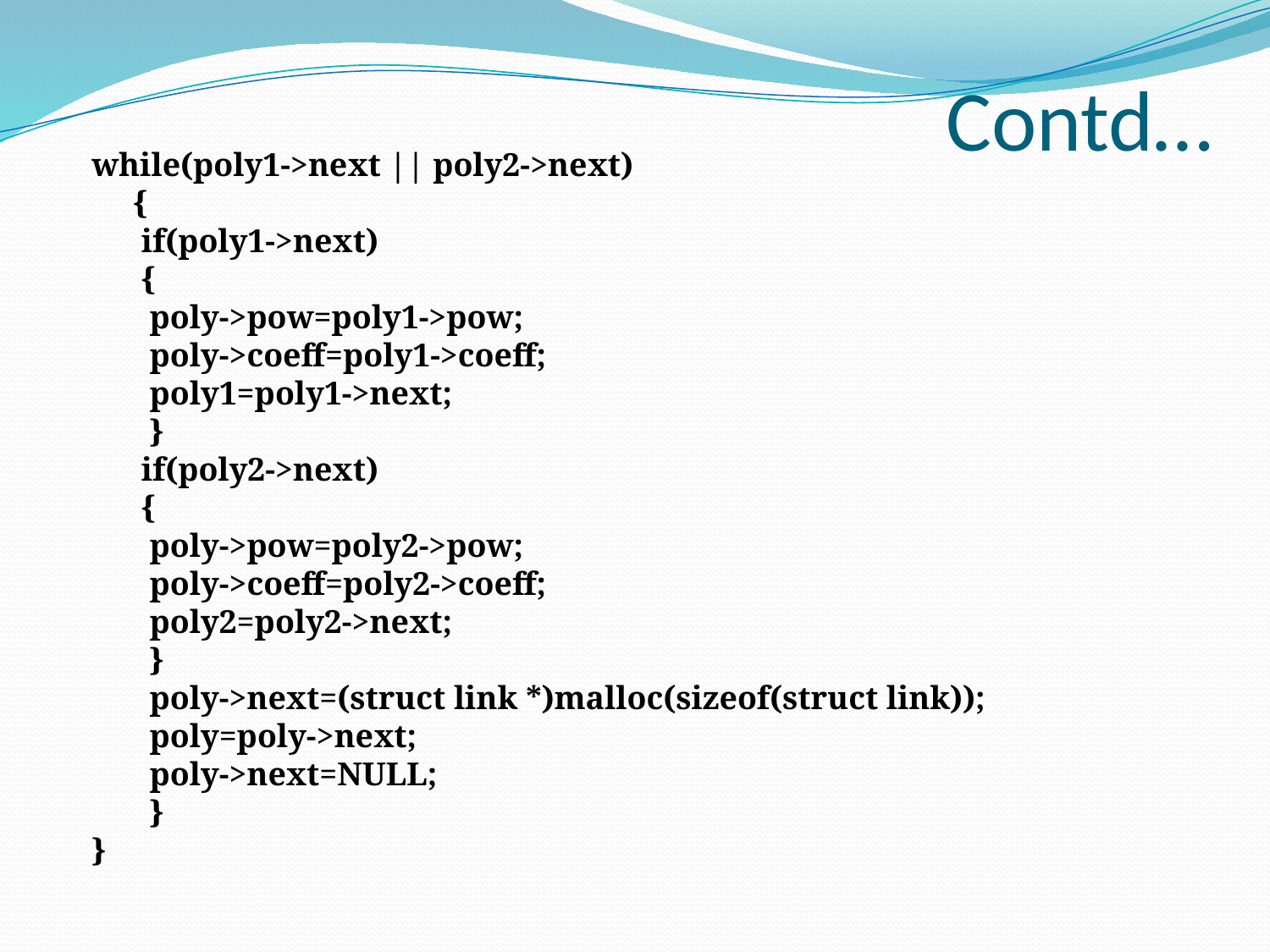

# Contd…
while(poly1->next || poly2->next)
     {
      if(poly1->next)
      {
       poly->pow=poly1->pow;
       poly->coeff=poly1->coeff;
       poly1=poly1->next;
       }
      if(poly2->next)
      {
       poly->pow=poly2->pow;
       poly->coeff=poly2->coeff;
       poly2=poly2->next;
       }
       poly->next=(struct link *)malloc(sizeof(struct link));
       poly=poly->next;
       poly->next=NULL;
       }
}